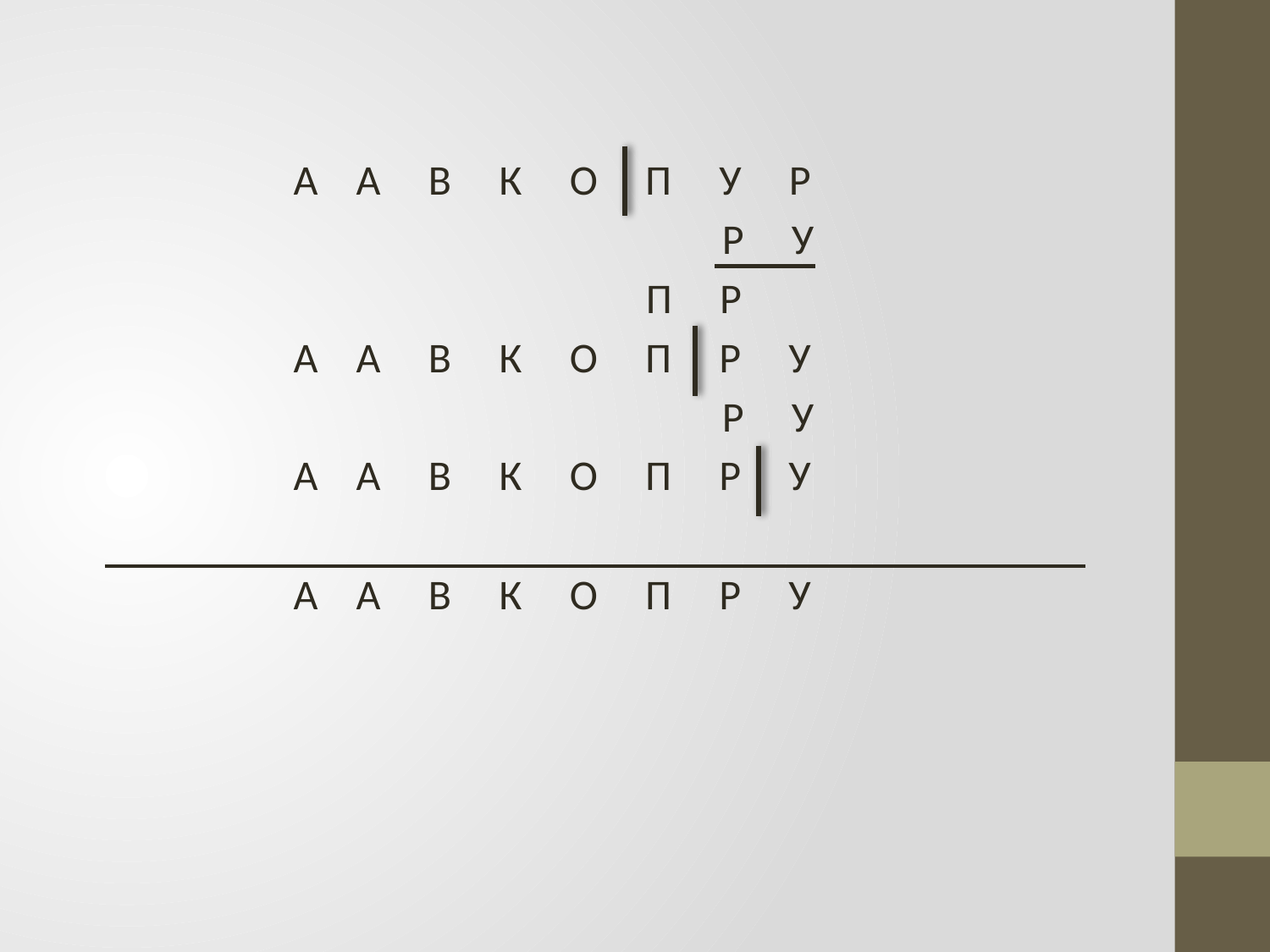

А    А     В     К     О     П     У     Р
                                             Р     У
                                     П     Р
А    А     В     К     О     П     Р     У
                                             Р     У
А    А     В     К     О     П     Р     У

А    А     В     К     О     П     Р     У